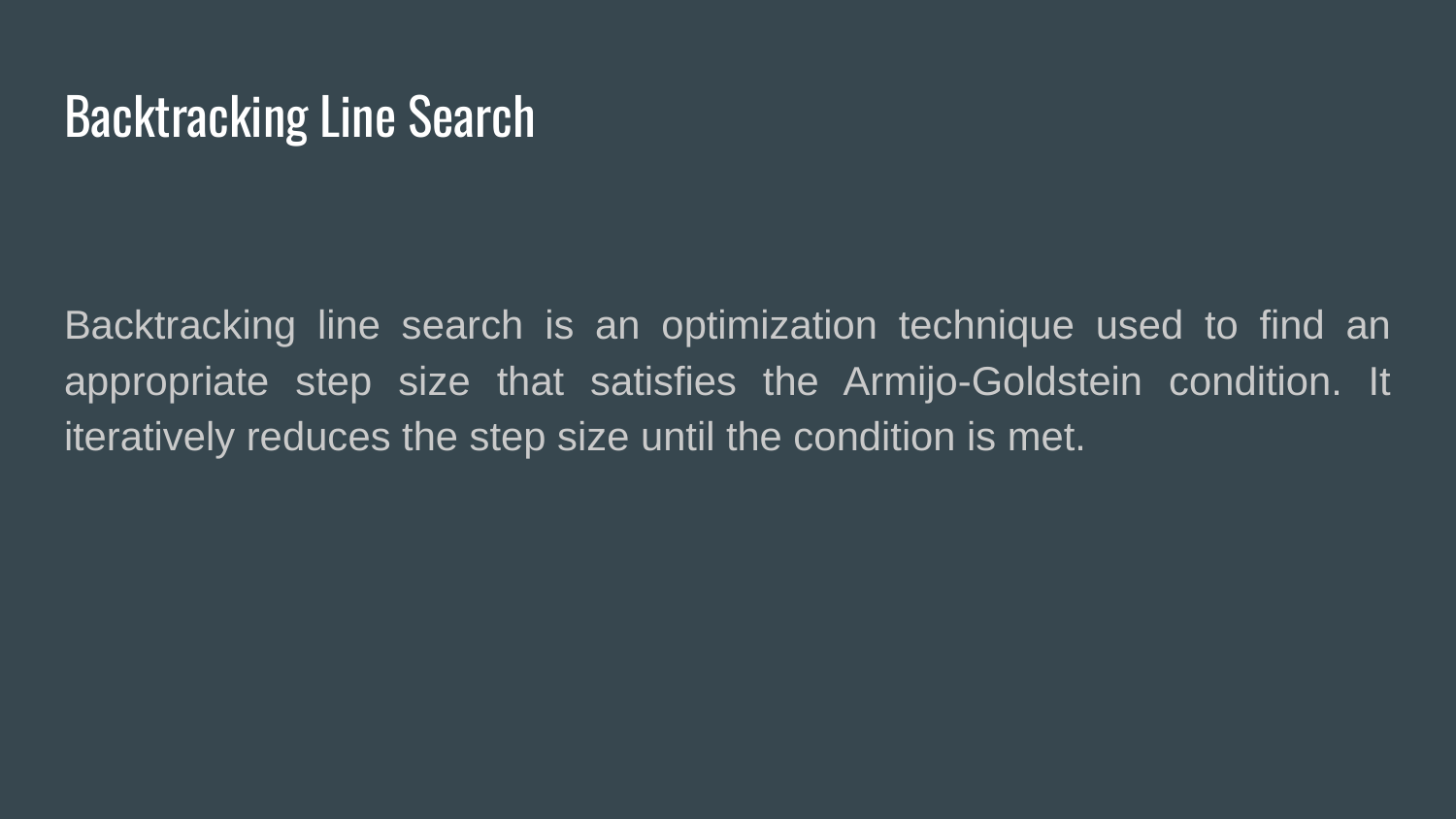

# Backtracking Line Search

Backtracking line search is an optimization technique used to find an appropriate step size that satisfies the Armijo-Goldstein condition. It iteratively reduces the step size until the condition is met.